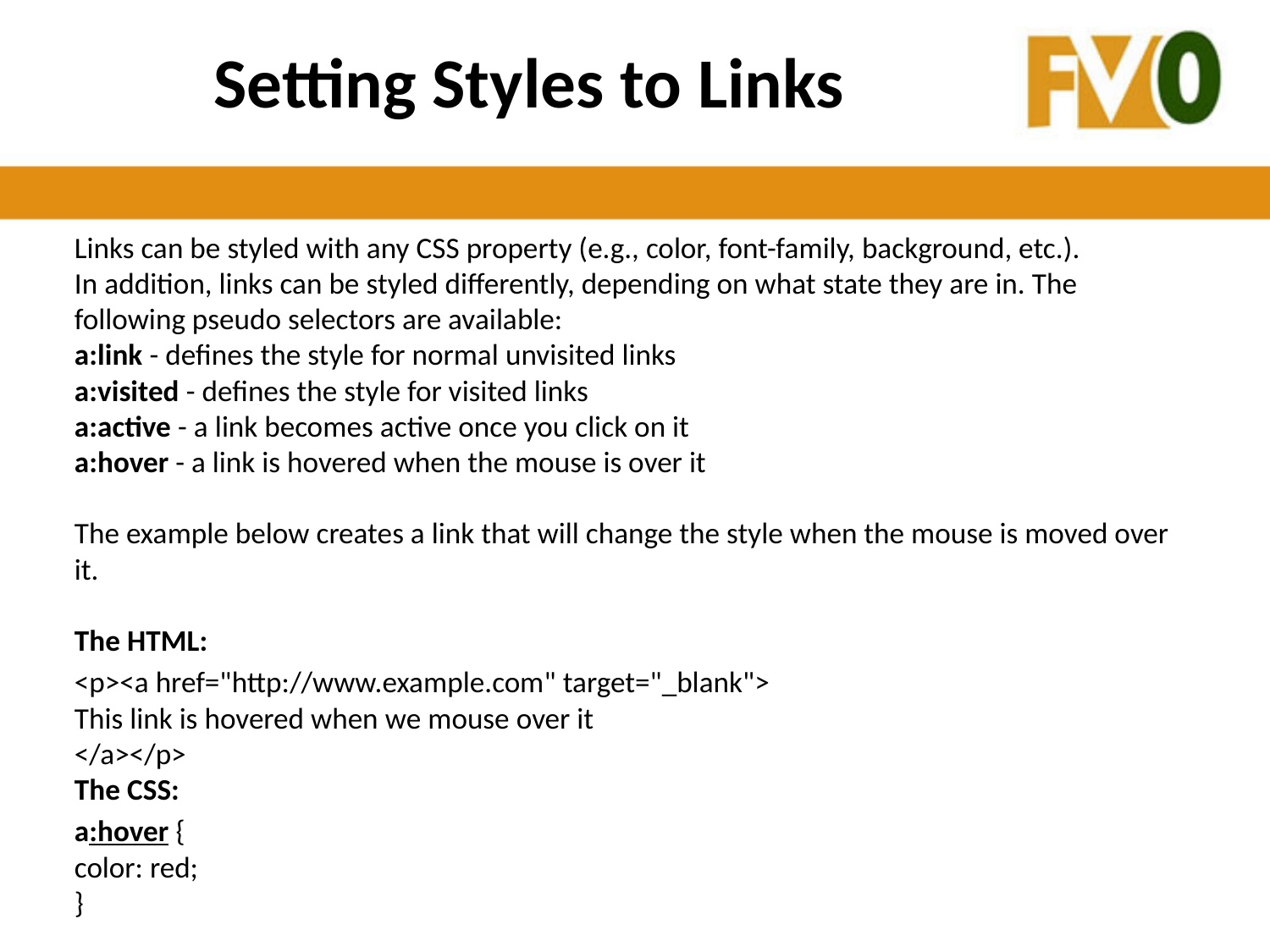

# Setting Styles to Links
Links can be styled with any CSS property (e.g., color, font-family, background, etc.).
In addition, links can be styled differently, depending on what state they are in. The following pseudo selectors are available:
a:link - defines the style for normal unvisited links
a:visited - defines the style for visited links
a:active - a link becomes active once you click on it
a:hover - a link is hovered when the mouse is over it
The example below creates a link that will change the style when the mouse is moved over it.
The HTML:
<p><a href="http://www.example.com" target="_blank">
This link is hovered when we mouse over it
</a></p>
The CSS:
a:hover {
color: red;
}